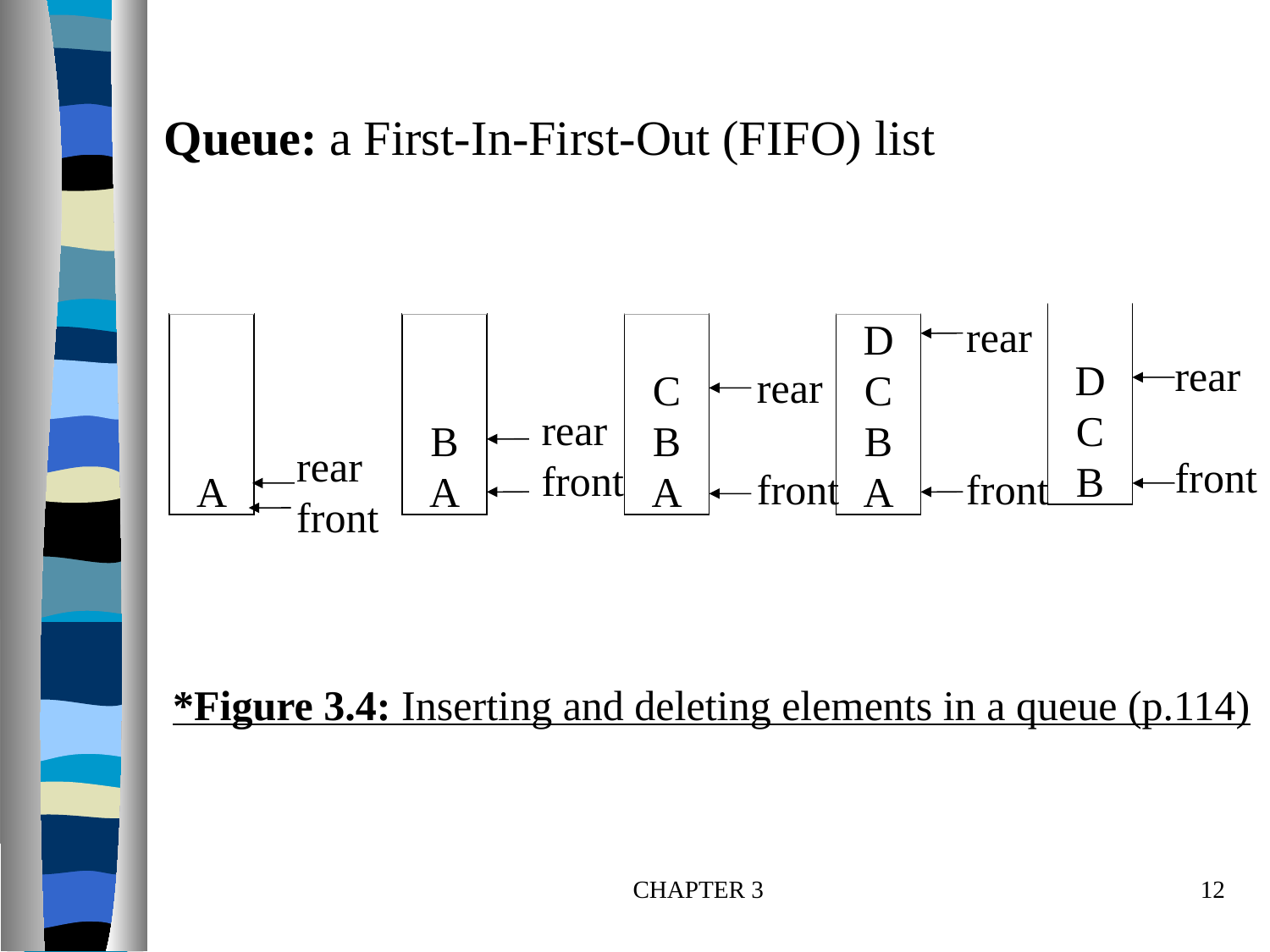

Queue: a First-In-First-Out (FIFO) list

D
C
B

rear

front

A

B
A

C
B
A

D
C
B
A

rear

front
rear

front

rear
front
rear
front

*Figure 3.4: Inserting and deleting elements in a queue (p.114)
CHAPTER 3
12